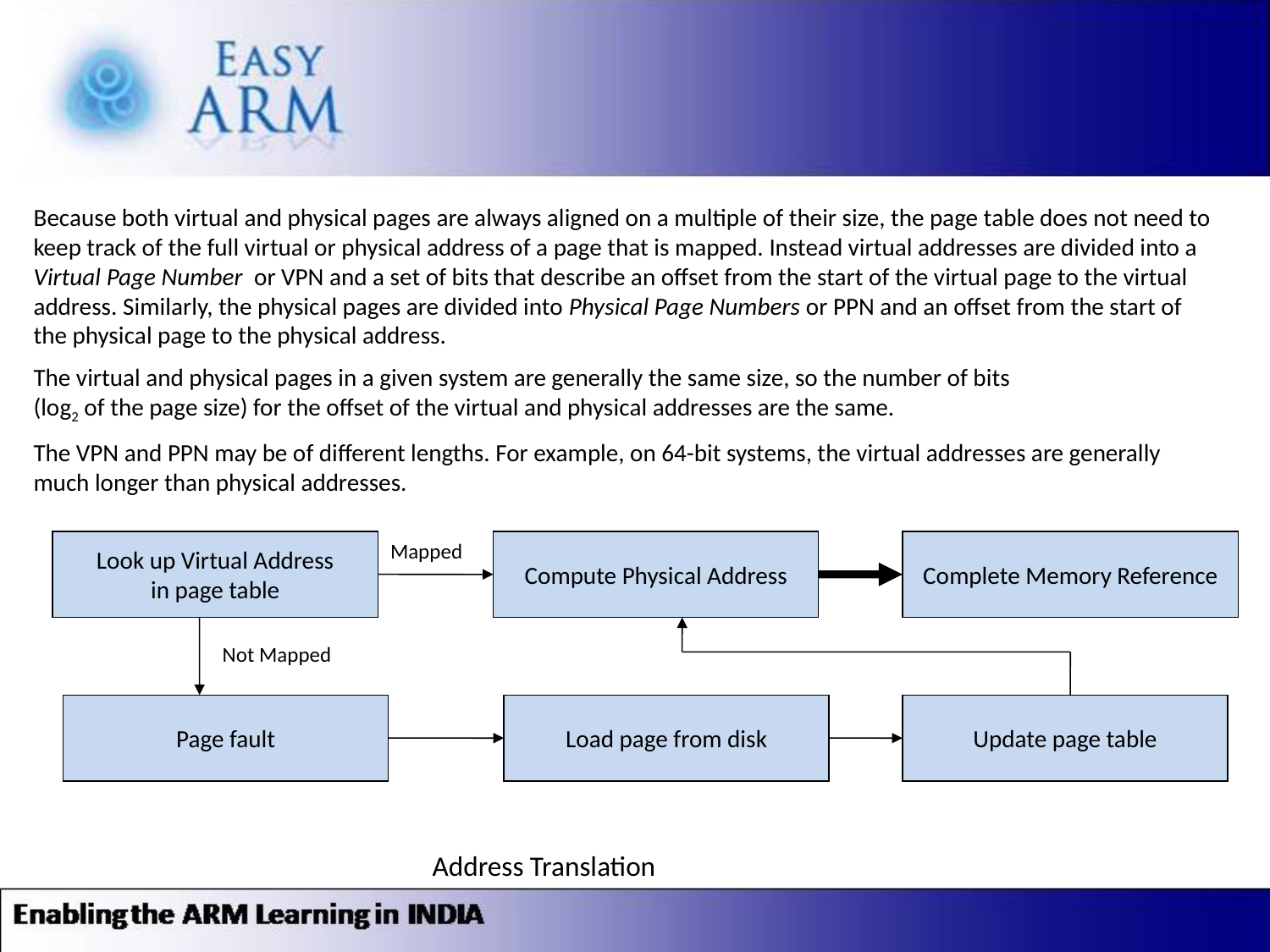

Because both virtual and physical pages are always aligned on a multiple of their size, the page table does not need to keep track of the full virtual or physical address of a page that is mapped. Instead virtual addresses are divided into a Virtual Page Number  or VPN and a set of bits that describe an offset from the start of the virtual page to the virtual address. Similarly, the physical pages are divided into Physical Page Numbers or PPN and an offset from the start of the physical page to the physical address.
The virtual and physical pages in a given system are generally the same size, so the number of bits
(log2 of the page size) for the offset of the virtual and physical addresses are the same.
The VPN and PPN may be of different lengths. For example, on 64-bit systems, the virtual addresses are generally much longer than physical addresses.
Look up Virtual Address
in page table
Mapped
Compute Physical Address
Complete Memory Reference

Not Mapped

Page fault
Load page from disk
Update page table

Address Translation